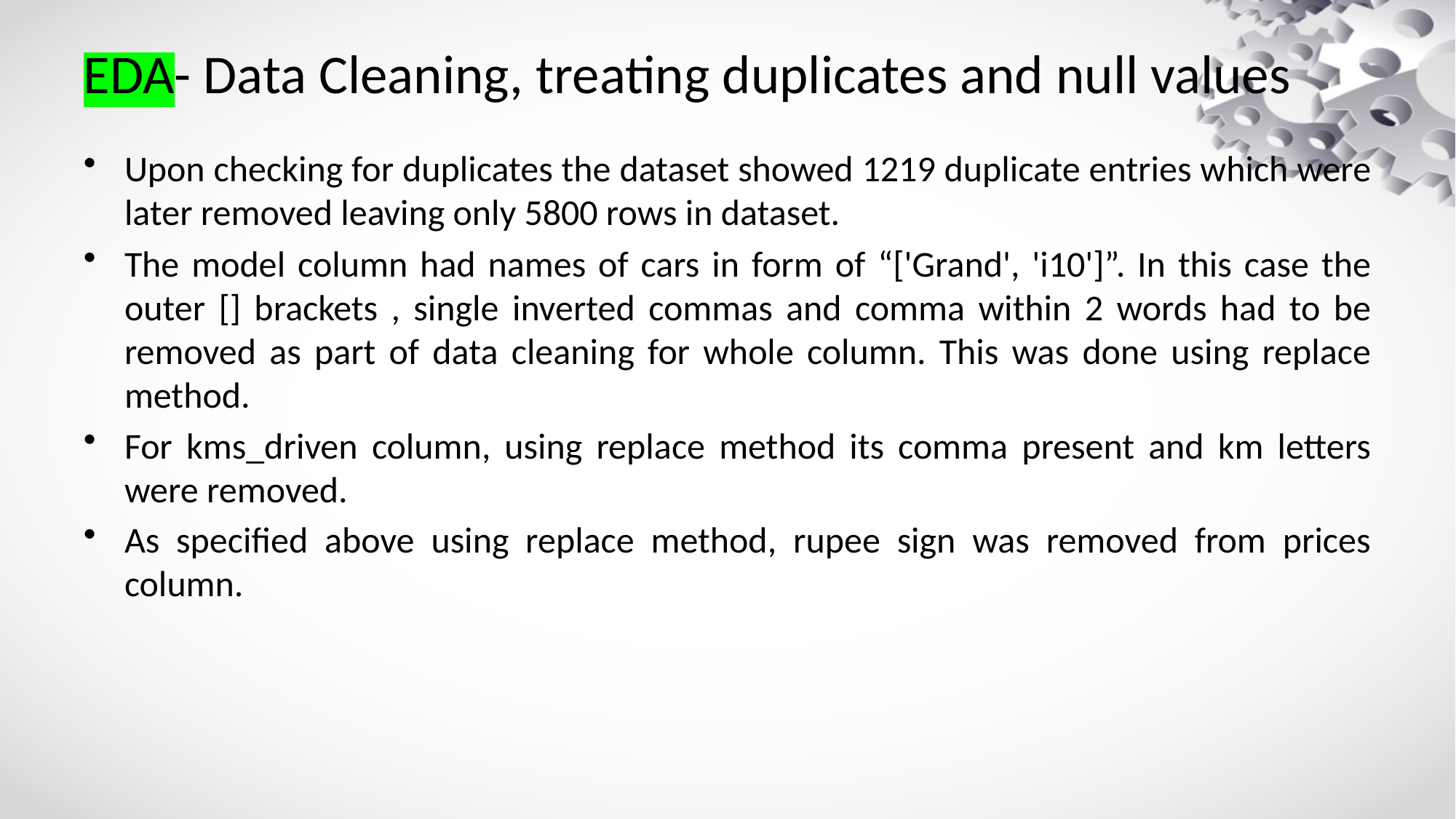

# EDA- Data Cleaning, treating duplicates and null values
Upon checking for duplicates the dataset showed 1219 duplicate entries which were later removed leaving only 5800 rows in dataset.
The model column had names of cars in form of “['Grand', 'i10']”. In this case the outer [] brackets , single inverted commas and comma within 2 words had to be removed as part of data cleaning for whole column. This was done using replace method.
For kms_driven column, using replace method its comma present and km letters were removed.
As specified above using replace method, rupee sign was removed from prices column.